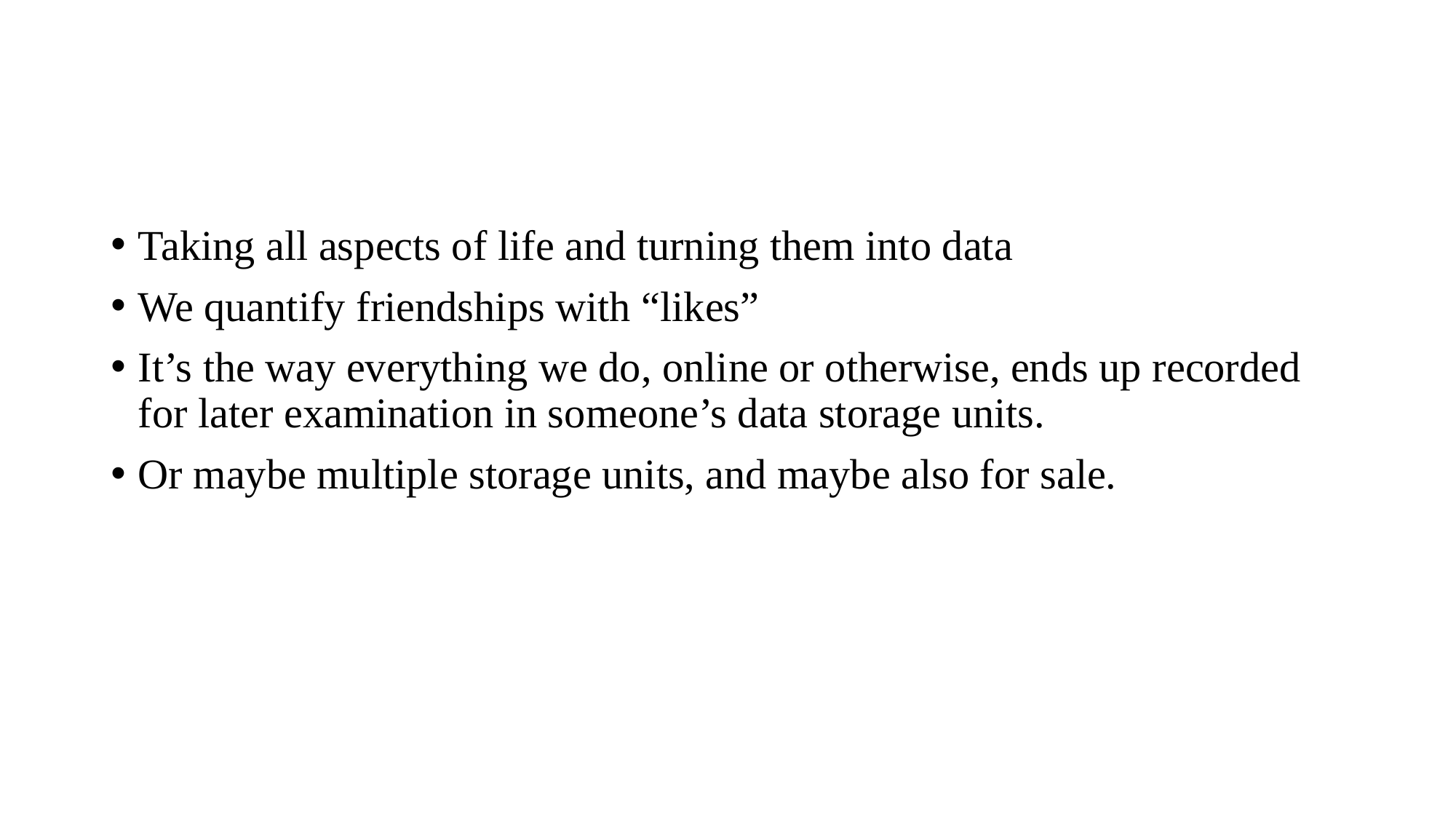

#
Taking all aspects of life and turning them into data
We quantify friendships with “likes”
It’s the way everything we do, online or otherwise, ends up recorded for later examination in someone’s data storage units.
Or maybe multiple storage units, and maybe also for sale.